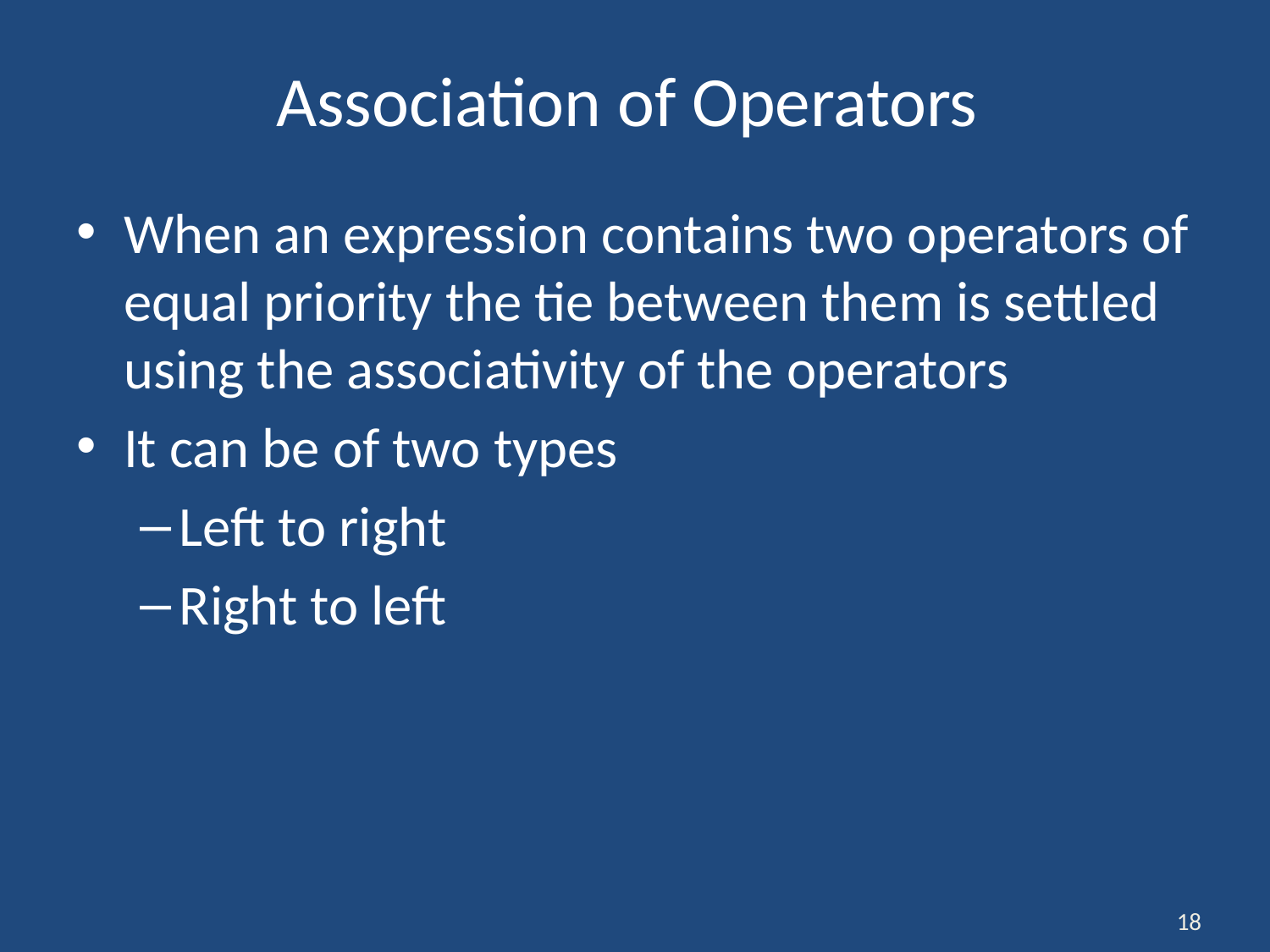

# Association of Operators
When an expression contains two operators of equal priority the tie between them is settled using the associativity of the operators
It can be of two types
Left to right
Right to left